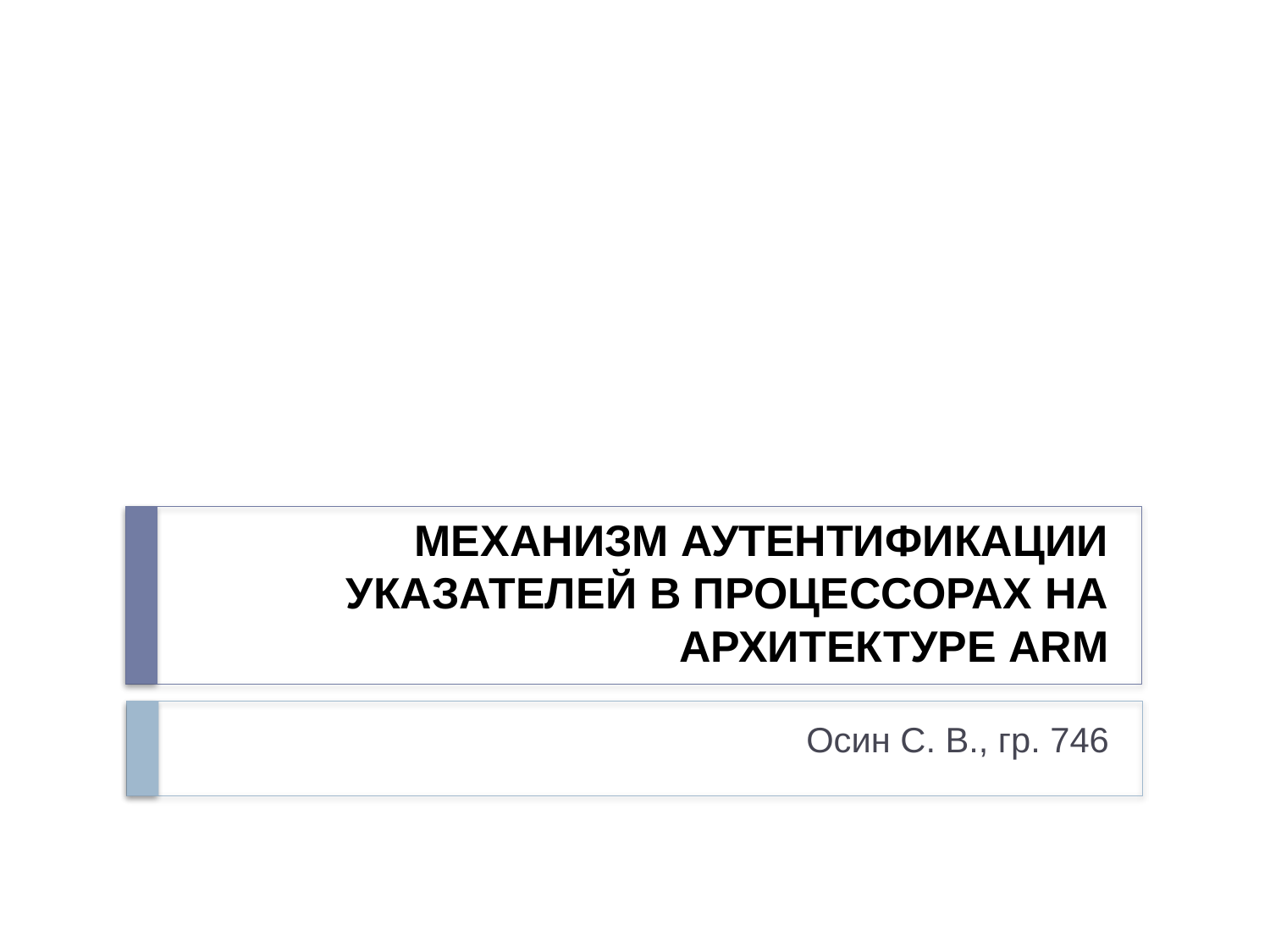

# МЕХАНИЗМ АУТЕНТИФИКАЦИИ УКАЗАТЕЛЕЙ В ПРОЦЕССОРАХ НА АРХИТЕКТУРЕ ARM
Осин С. В., гр. 746